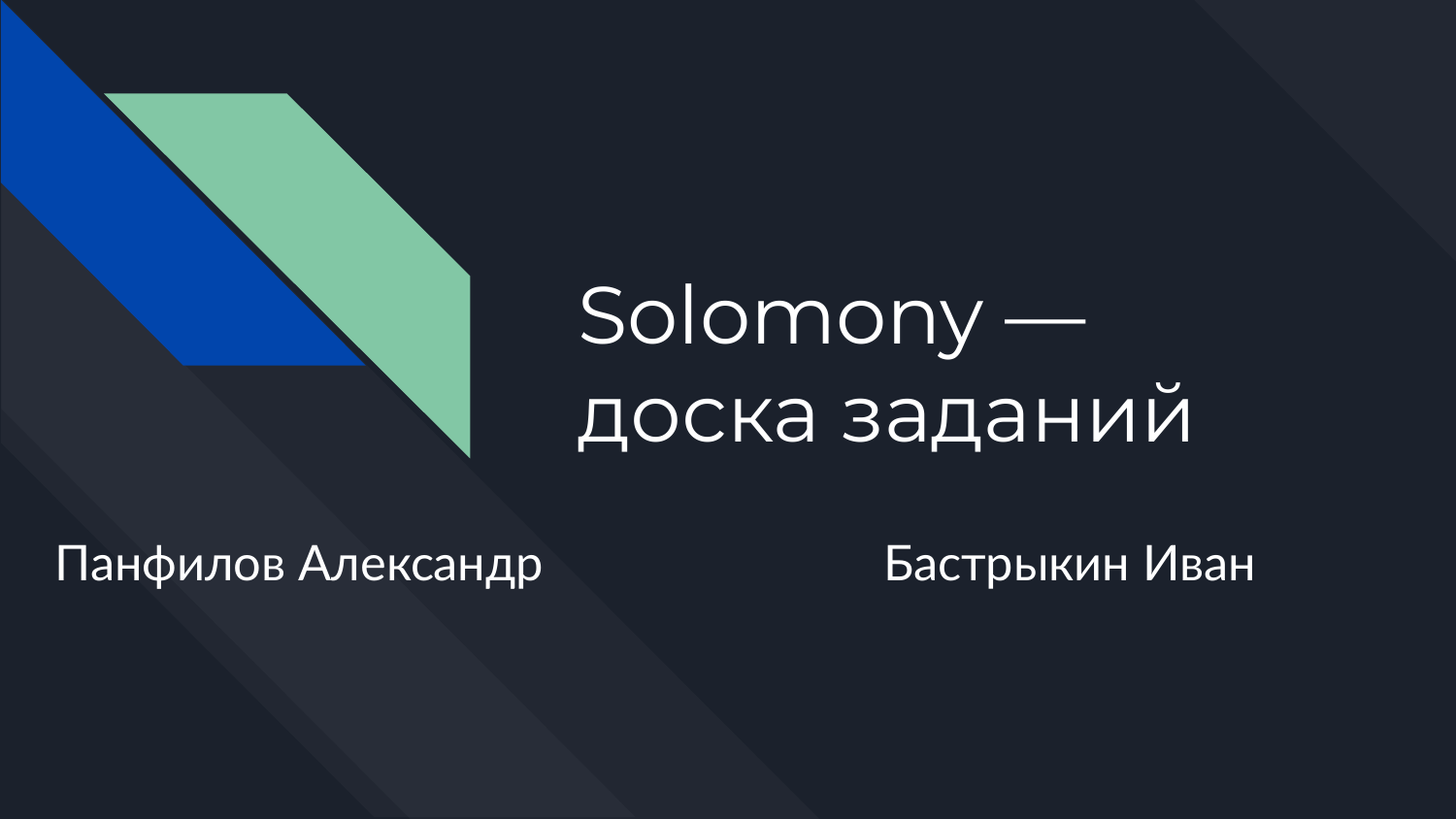

# Solomony —
доска заданий
Панфилов Александр                           Бастрыкин Иван